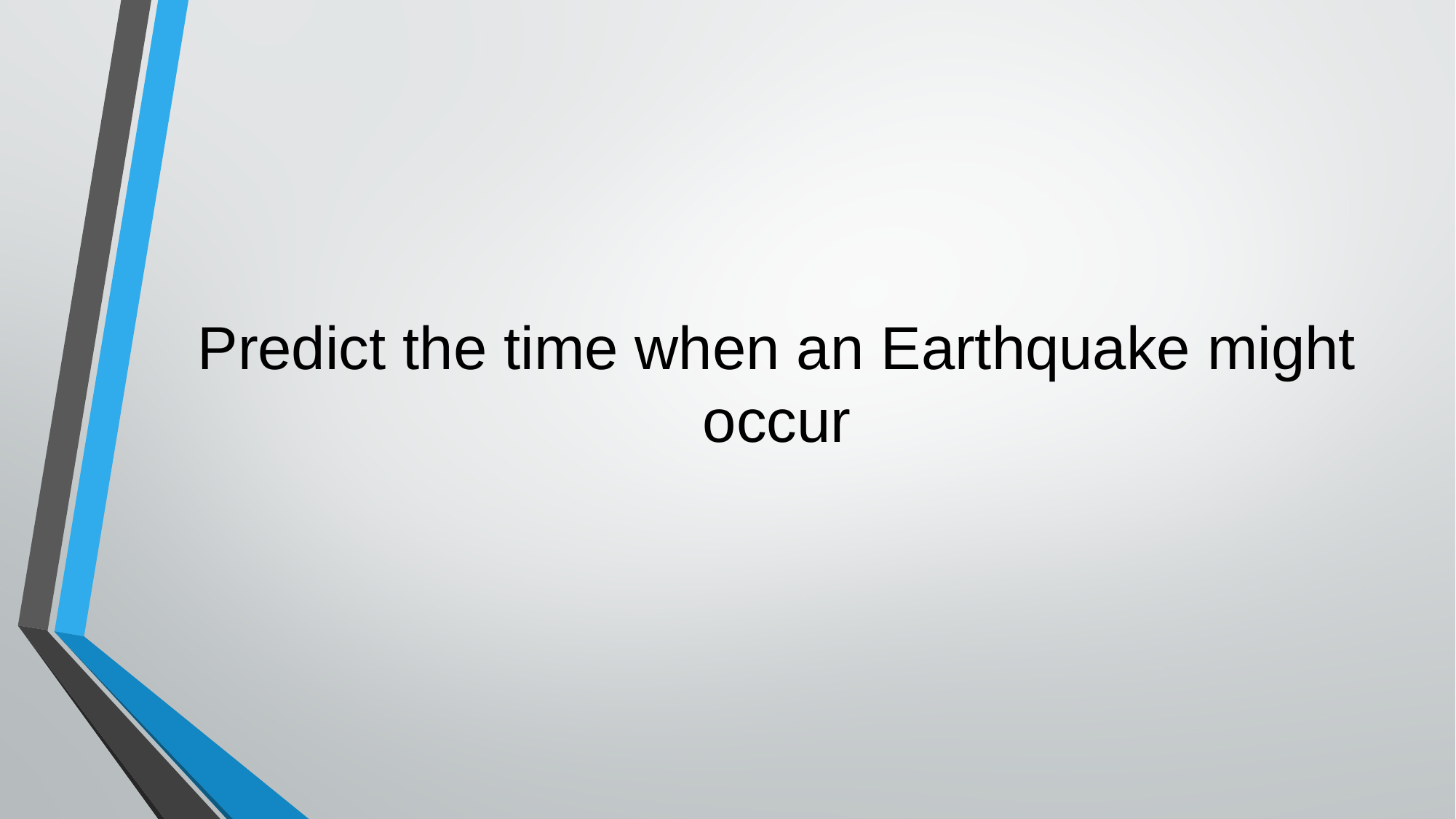

# Predict the time when an Earthquake might occur